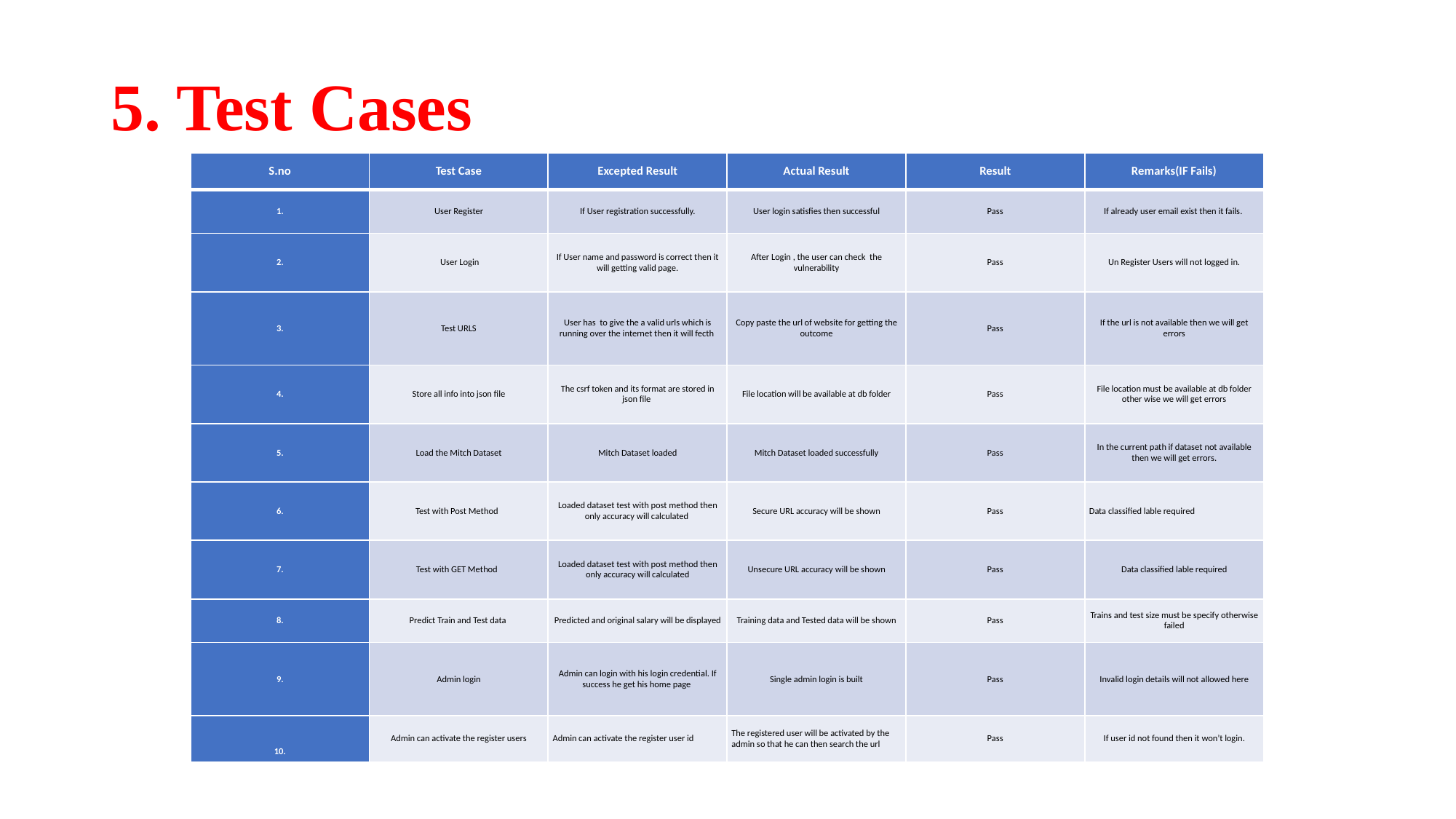

# 5. Test Cases
| S.no | Test Case | Excepted Result | Actual Result | Result | Remarks(IF Fails) |
| --- | --- | --- | --- | --- | --- |
| 1. | User Register | If User registration successfully. | User login satisfies then successful | Pass | If already user email exist then it fails. |
| 2. | User Login | If User name and password is correct then it will getting valid page. | After Login , the user can check the vulnerability | Pass | Un Register Users will not logged in. |
| 3. | Test URLS | User has to give the a valid urls which is running over the internet then it will fecth | Copy paste the url of website for getting the outcome | Pass | If the url is not available then we will get errors |
| 4. | Store all info into json file | The csrf token and its format are stored in json file | File location will be available at db folder | Pass | File location must be available at db folder other wise we will get errors |
| 5. | Load the Mitch Dataset | Mitch Dataset loaded | Mitch Dataset loaded successfully | Pass | In the current path if dataset not available then we will get errors. |
| 6. | Test with Post Method | Loaded dataset test with post method then only accuracy will calculated | Secure URL accuracy will be shown | Pass | Data classified lable required |
| 7. | Test with GET Method | Loaded dataset test with post method then only accuracy will calculated | Unsecure URL accuracy will be shown | Pass | Data classified lable required |
| 8. | Predict Train and Test data | Predicted and original salary will be displayed | Training data and Tested data will be shown | Pass | Trains and test size must be specify otherwise failed |
| 9. | Admin login | Admin can login with his login credential. If success he get his home page | Single admin login is built | Pass | Invalid login details will not allowed here |
| 10. | Admin can activate the register users | Admin can activate the register user id | The registered user will be activated by the admin so that he can then search the url | Pass | If user id not found then it won’t login. |